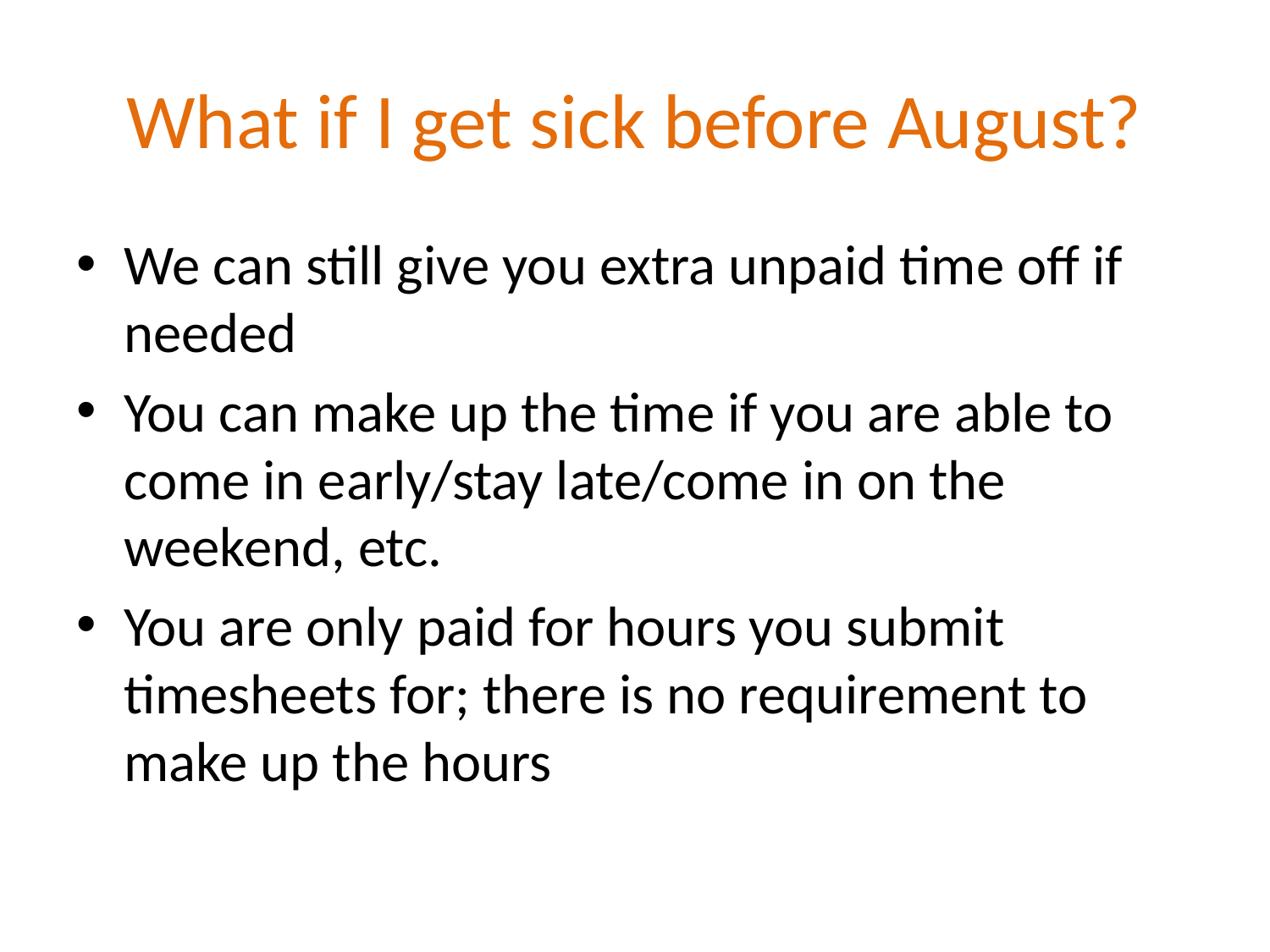

# What if I get sick before August?
We can still give you extra unpaid time off if needed
You can make up the time if you are able to come in early/stay late/come in on the weekend, etc.
You are only paid for hours you submit timesheets for; there is no requirement to make up the hours